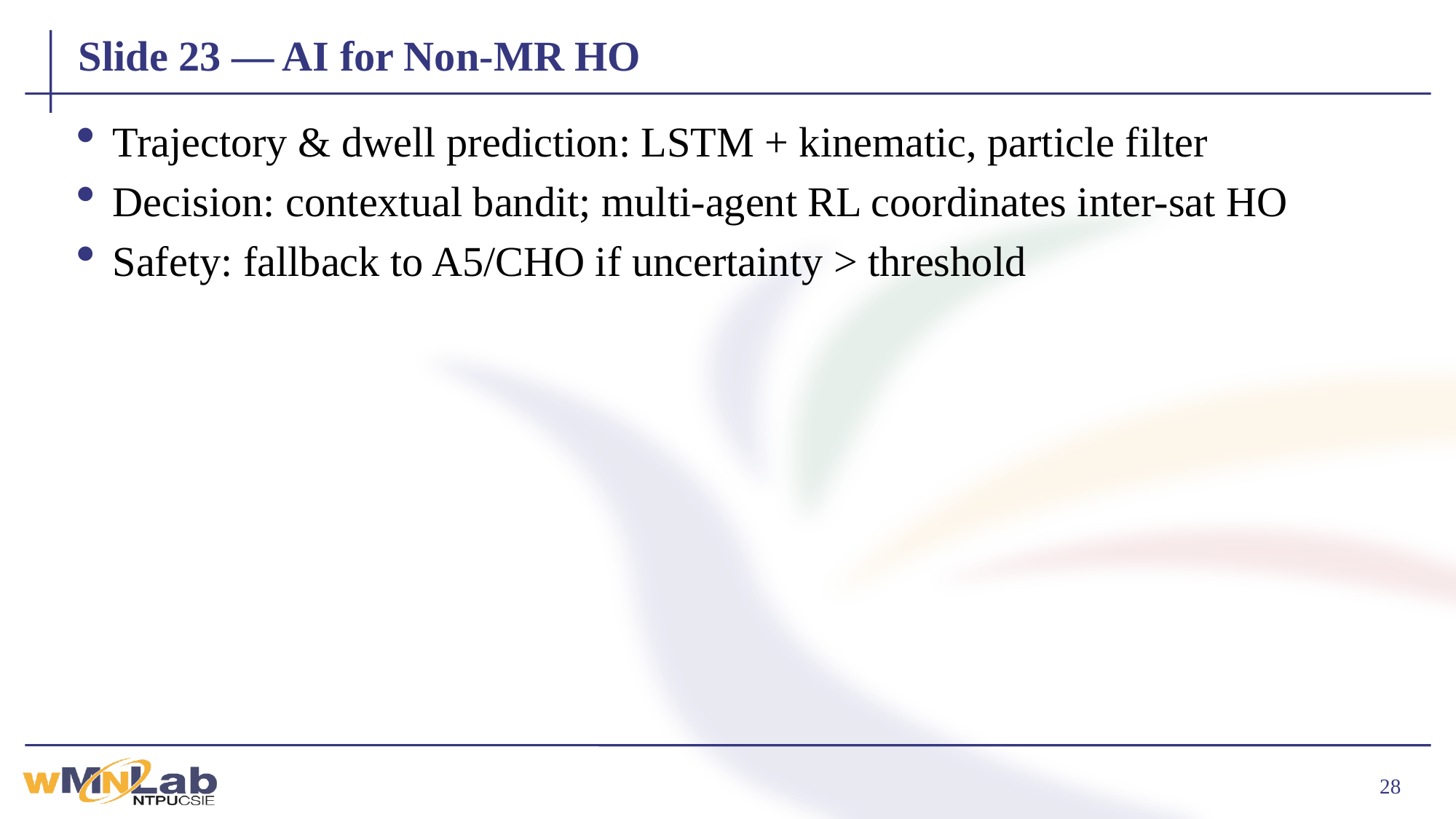

# Slide 23 — AI for Non-MR HO
Trajectory & dwell prediction: LSTM + kinematic, particle filter
Decision: contextual bandit; multi-agent RL coordinates inter-sat HO
Safety: fallback to A5/CHO if uncertainty > threshold